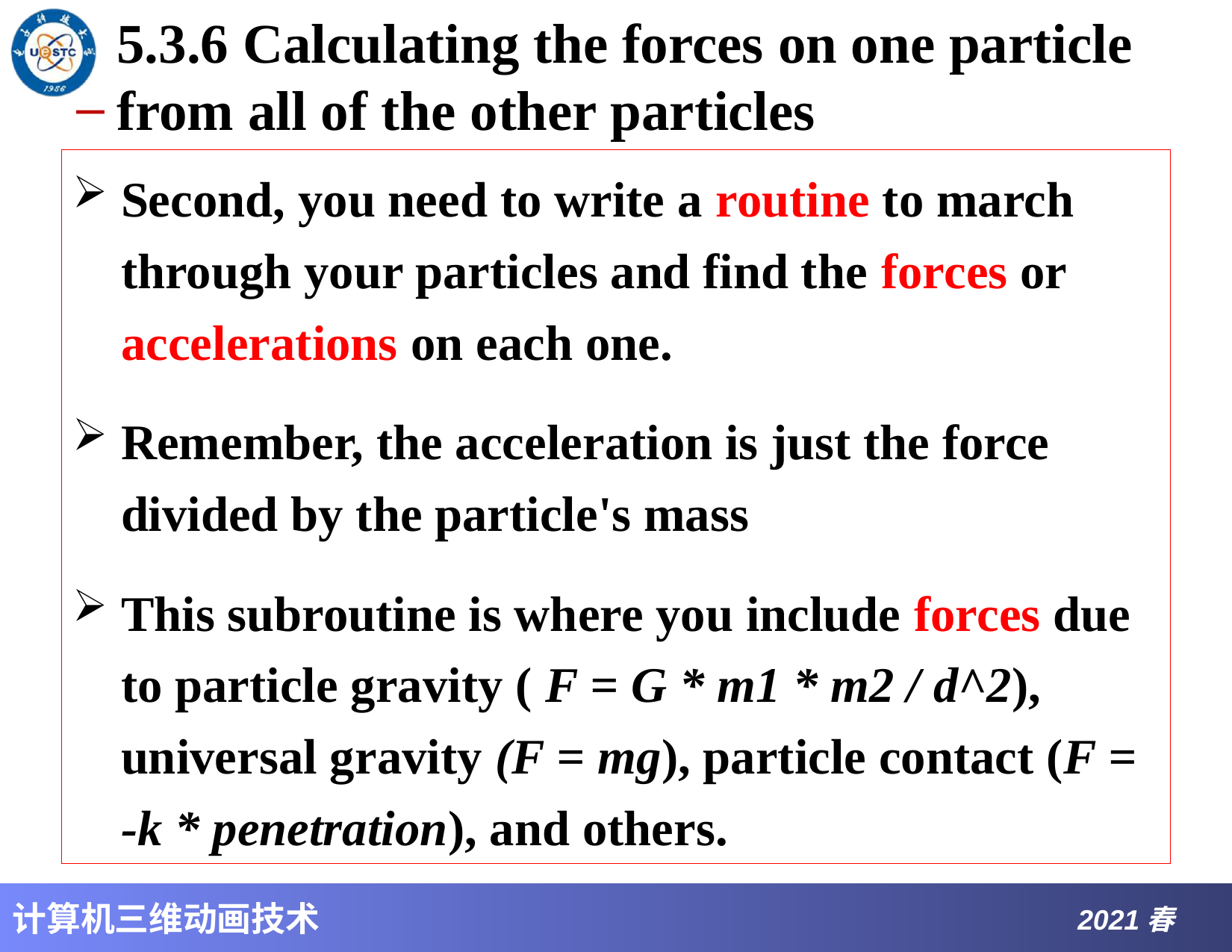

# 5.3.6 Calculating the forces on one particle from all of the other particles
Second, you need to write a routine to march through your particles and find the forces or accelerations on each one.
Remember, the acceleration is just the force divided by the particle's mass
This subroutine is where you include forces due to particle gravity ( F = G * m1 * m2 / d^2), universal gravity (F = mg), particle contact (F = -k * penetration), and others.